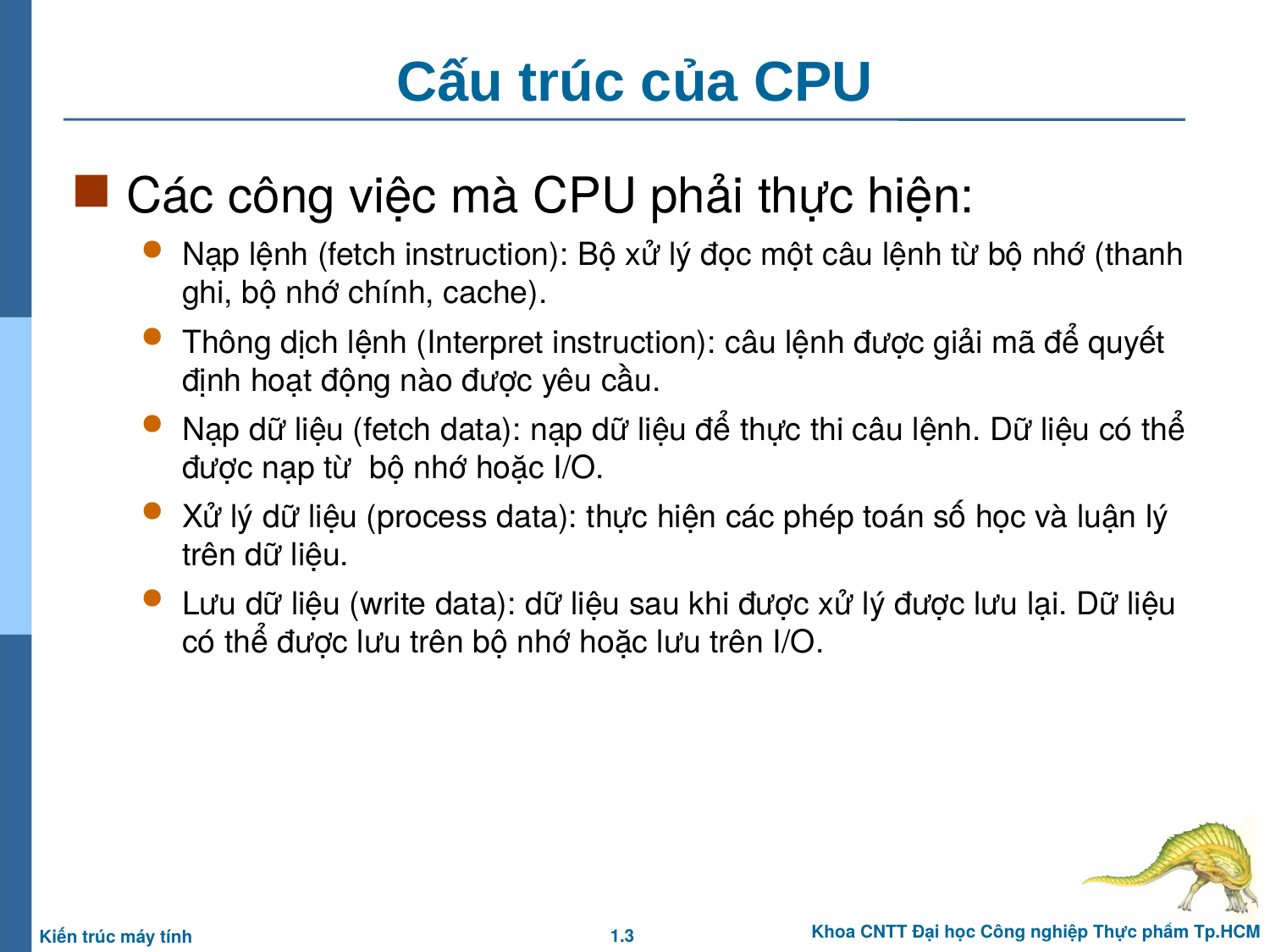

# Cấu trúc của CPU
Các công việc mà CPU phải thực hiện:
Nạp lệnh (fetch instruction): Bộ xử lý đọc một câu lệnh từ bộ nhớ (thanh ghi, bộ nhớ chính, cache).
Thông dịch lệnh (Interpret instruction): câu lệnh được giải mã để quyết định hoạt động nào được yêu cầu.
Nạp dữ liệu (fetch data): nạp dữ liệu để thực thi câu lệnh. Dữ liệu có thể được nạp từ  bộ nhớ hoặc I/O.
Xử lý dữ liệu (process data): thực hiện các phép toán số học và luận lý trên dữ liệu.
Lưu dữ liệu (write data): dữ liệu sau khi được xử lý được lưu lại. Dữ liệu có thể được lưu trên bộ nhớ hoặc lưu trên I/O.